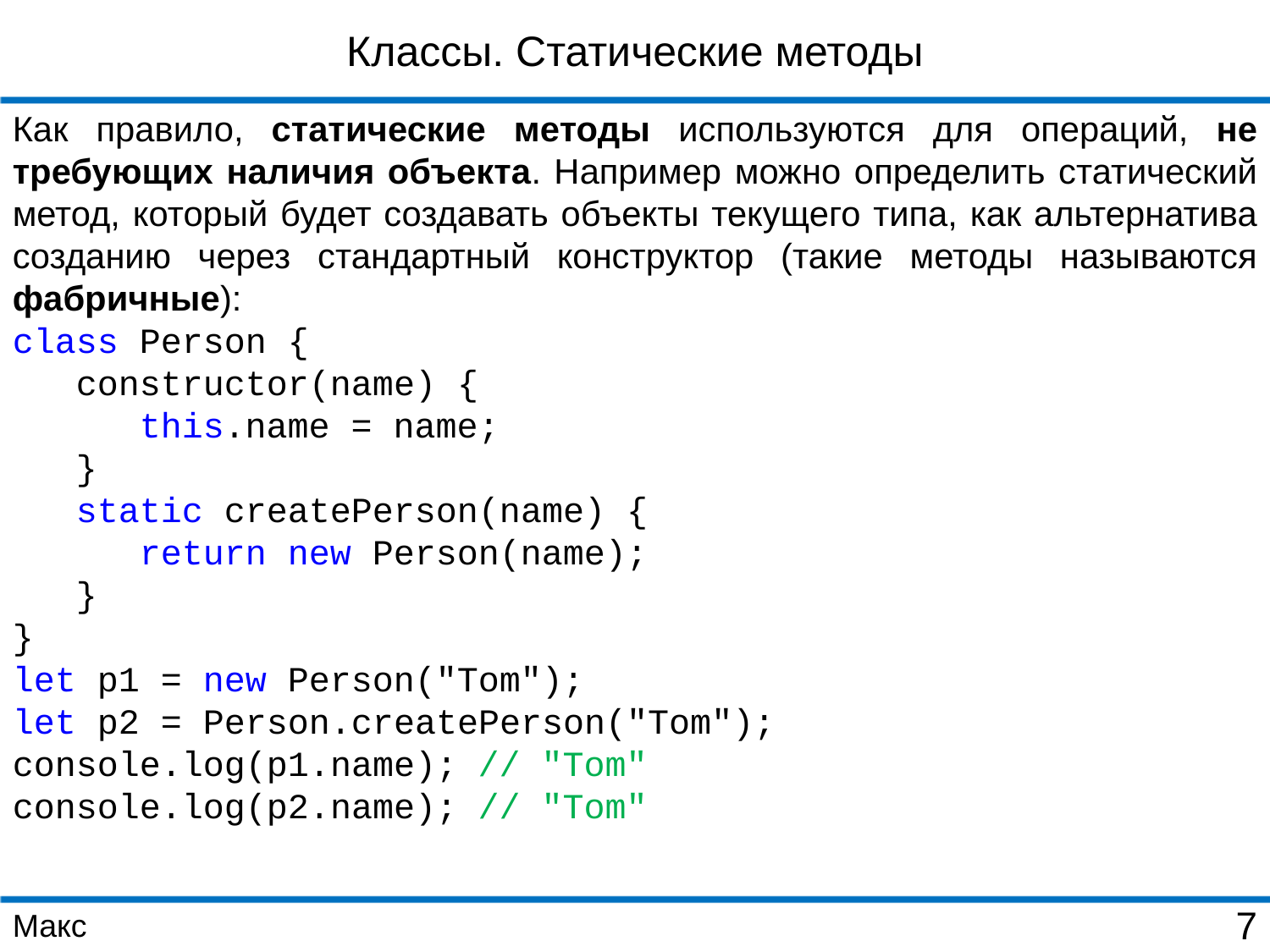

Классы. Статические методы
Как правило, статические методы используются для операций, не требующих наличия объекта. Например можно определить статический метод, который будет создавать объекты текущего типа, как альтернатива созданию через стандартный конструктор (такие методы называются фабричные):
class Person {
   constructor(name) {
      this.name = name;
   }
   static createPerson(name) {
      return new Person(name);
   }
}
let p1 = new Person("Tom");
let p2 = Person.createPerson("Tom");
console.log(p1.name); // "Tom"
console.log(p2.name); // "Tom"
Макс
7